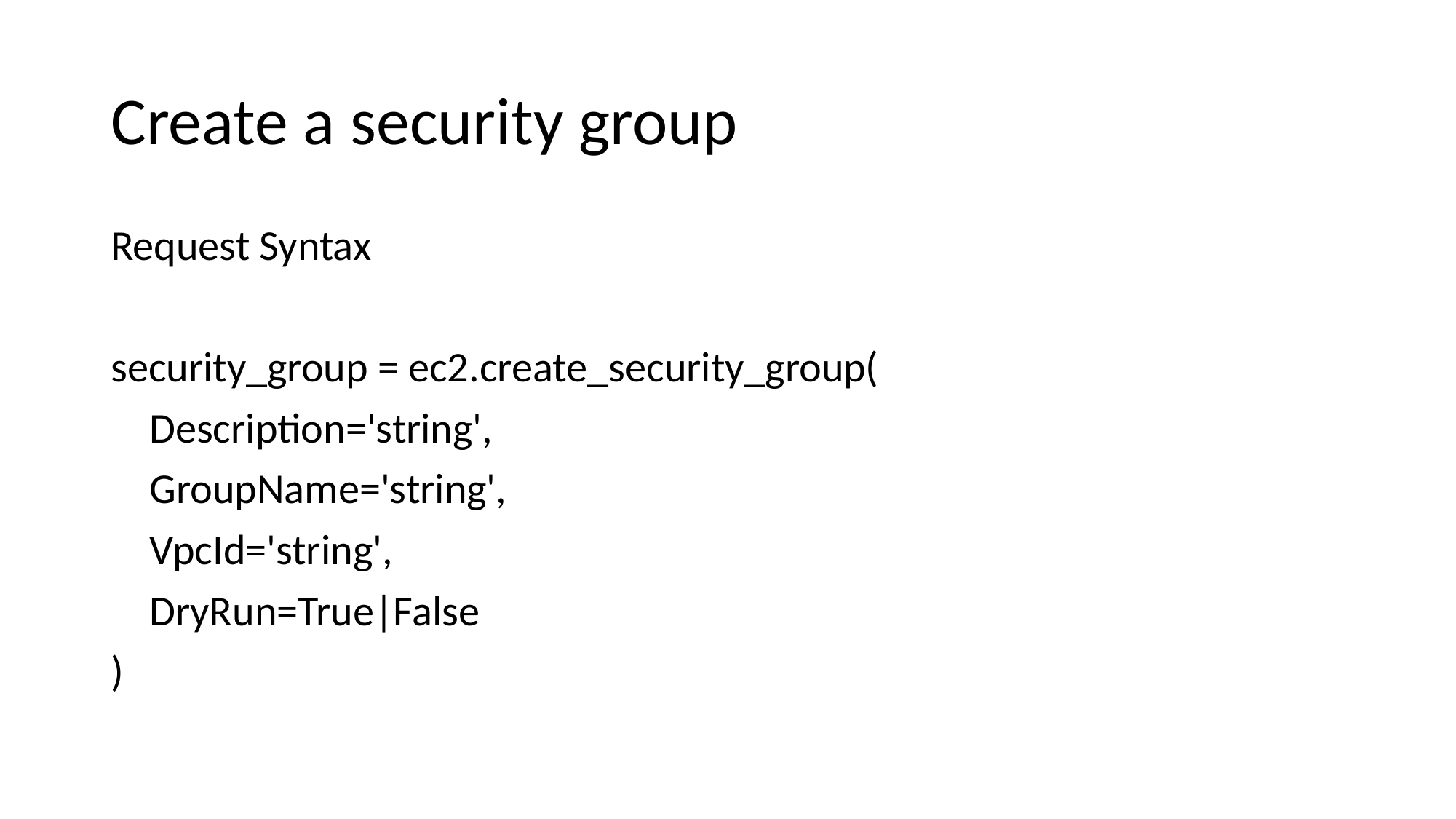

# Create a security group
Request Syntax

security_group = ec2.create_security_group(
    Description='string',
    GroupName='string',
    VpcId='string',
    DryRun=True|False
)